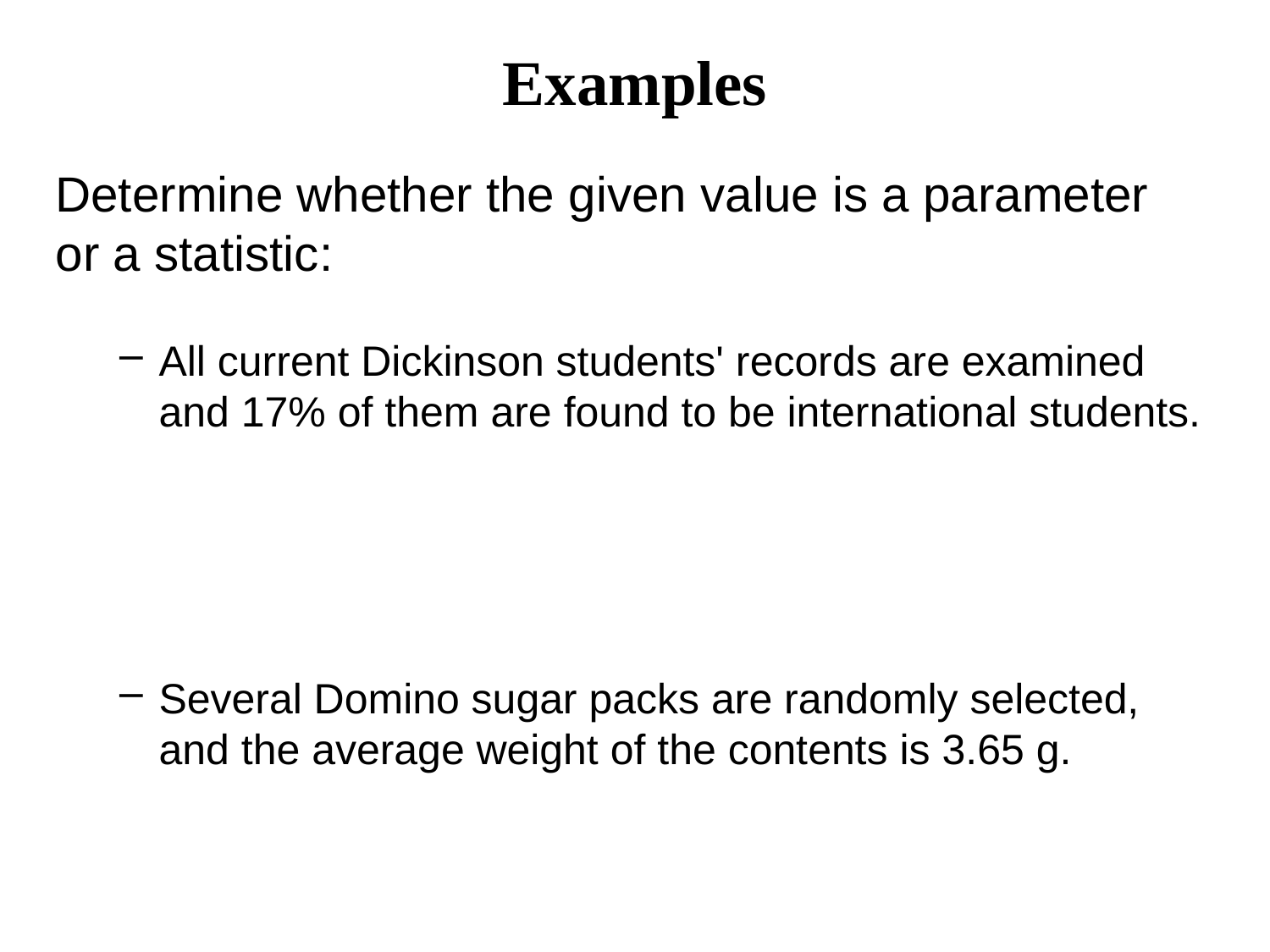

# Examples
Determine whether the given value is a parameter or a statistic:

All current Dickinson students' records are examined and 17% of them are found to be international students.

Several Domino sugar packs are randomly selected, and the average weight of the contents is 3.65 g.